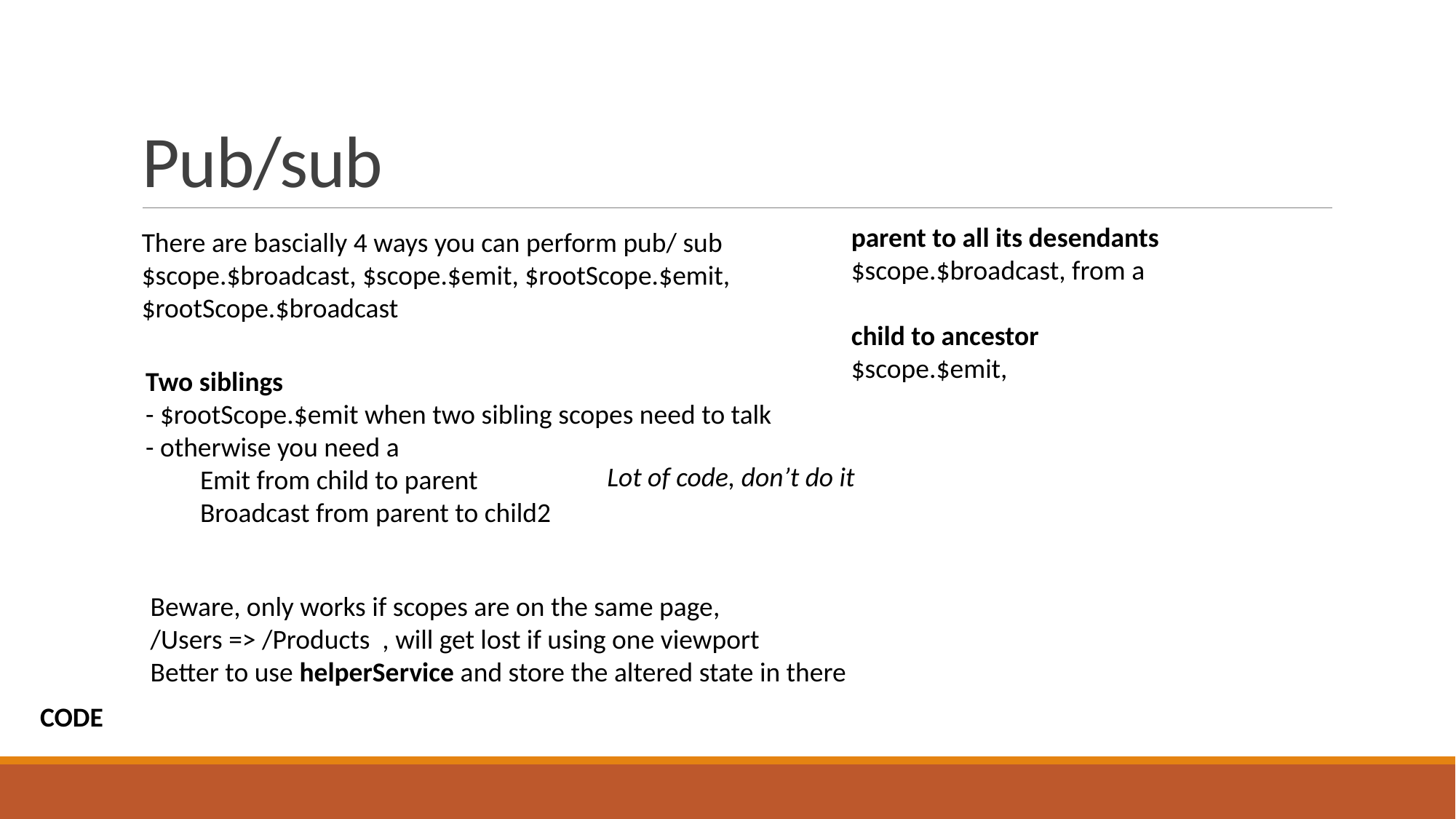

# Pub/sub
parent to all its desendants
$scope.$broadcast, from a

child to ancestor
$scope.$emit,
There are bascially 4 ways you can perform pub/ sub
$scope.$broadcast, $scope.$emit, $rootScope.$emit, $rootScope.$broadcast

Two siblings
- $rootScope.$emit when two sibling scopes need to talk
- otherwise you need a
Emit from child to parent
Broadcast from parent to child2
Lot of code, don’t do it
Beware, only works if scopes are on the same page,
/Users => /Products  , will get lost if using one viewport
Better to use helperService and store the altered state in there
CODE